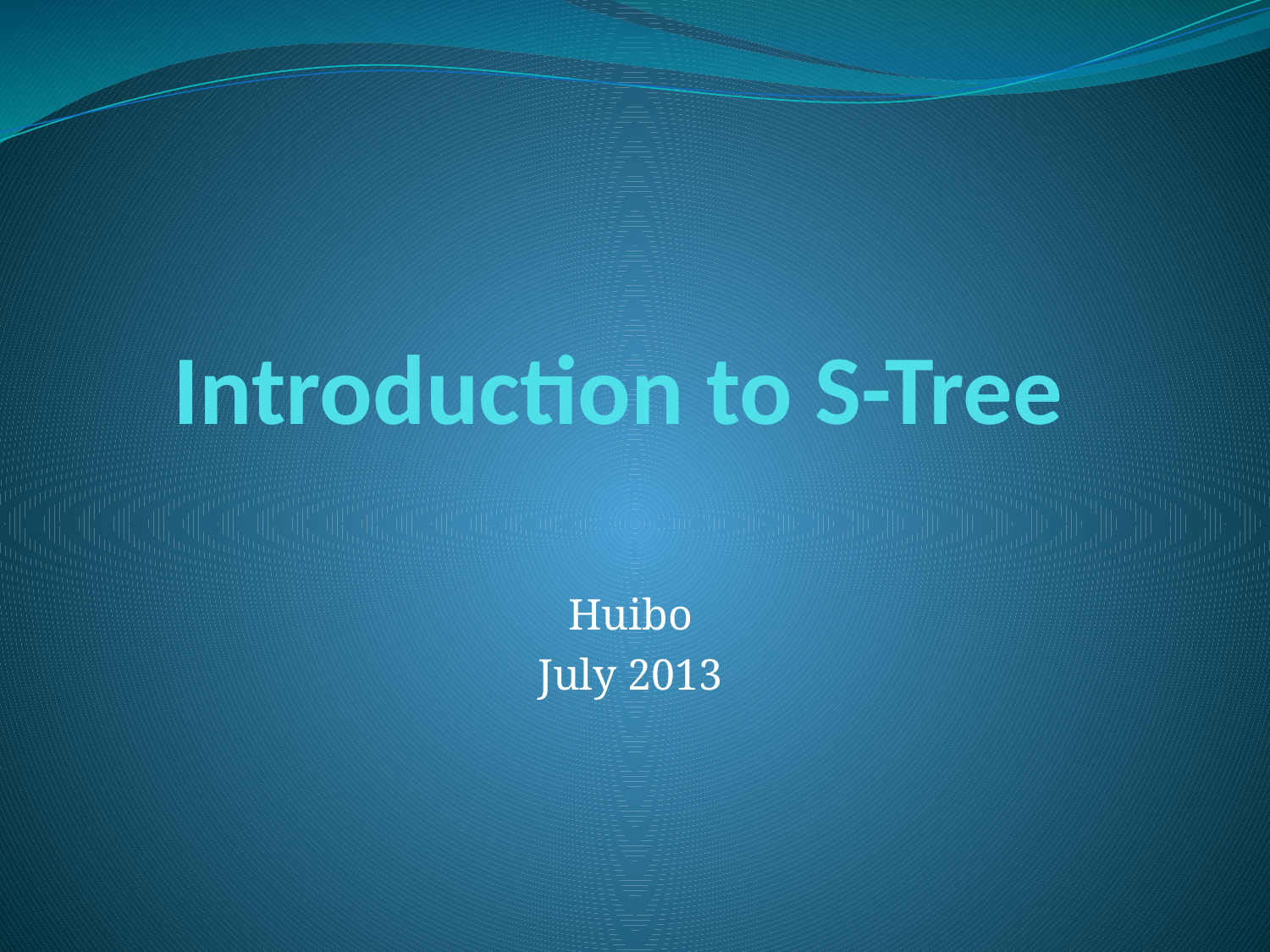

# Introduction to S-Tree
Huibo
July 2013